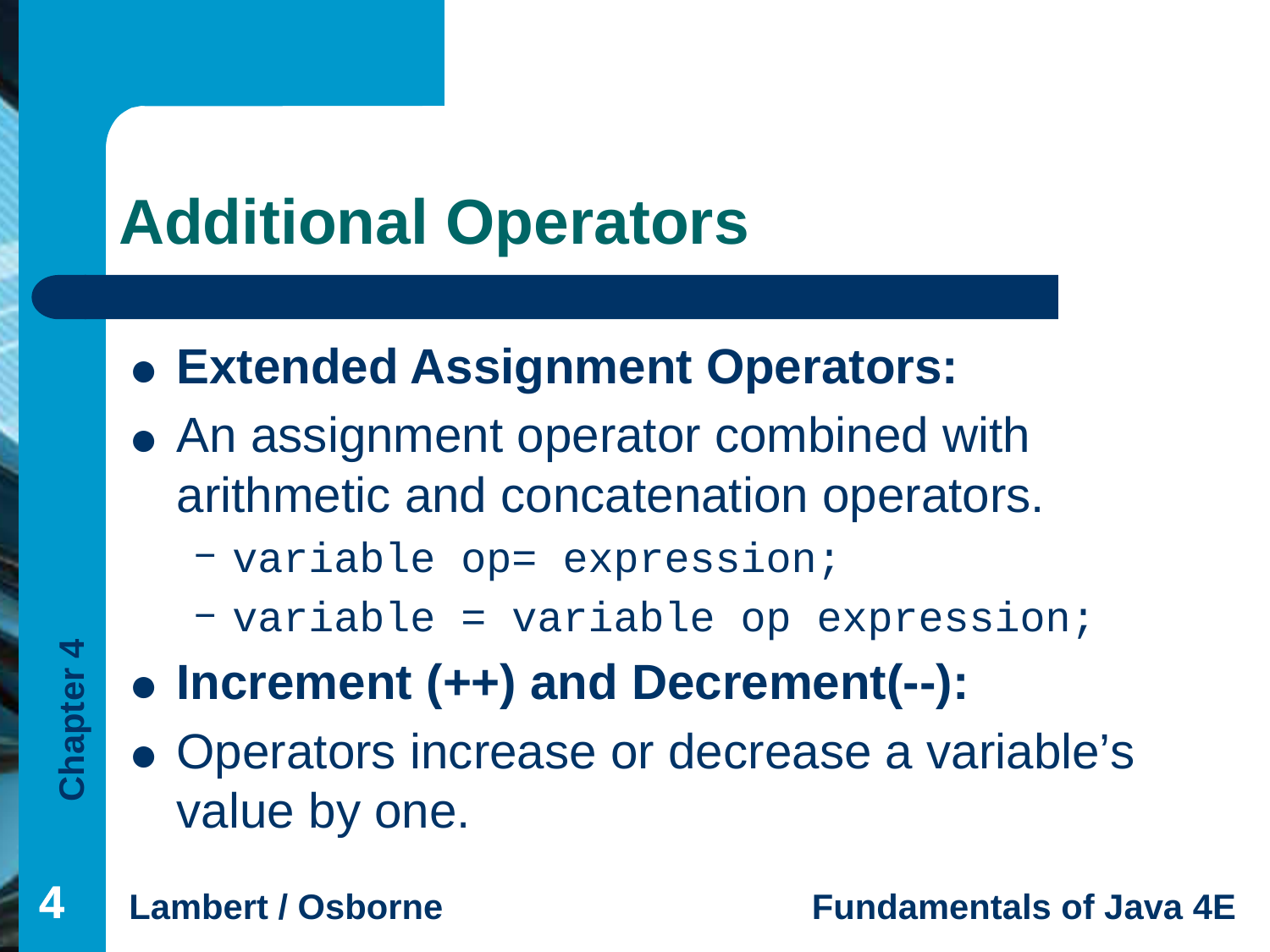

# Additional Operators
Extended Assignment Operators:
An assignment operator combined with arithmetic and concatenation operators.
variable op= expression;
variable = variable op expression;
Increment (++) and Decrement(--):
Operators increase or decrease a variable’s value by one.
4
4
4